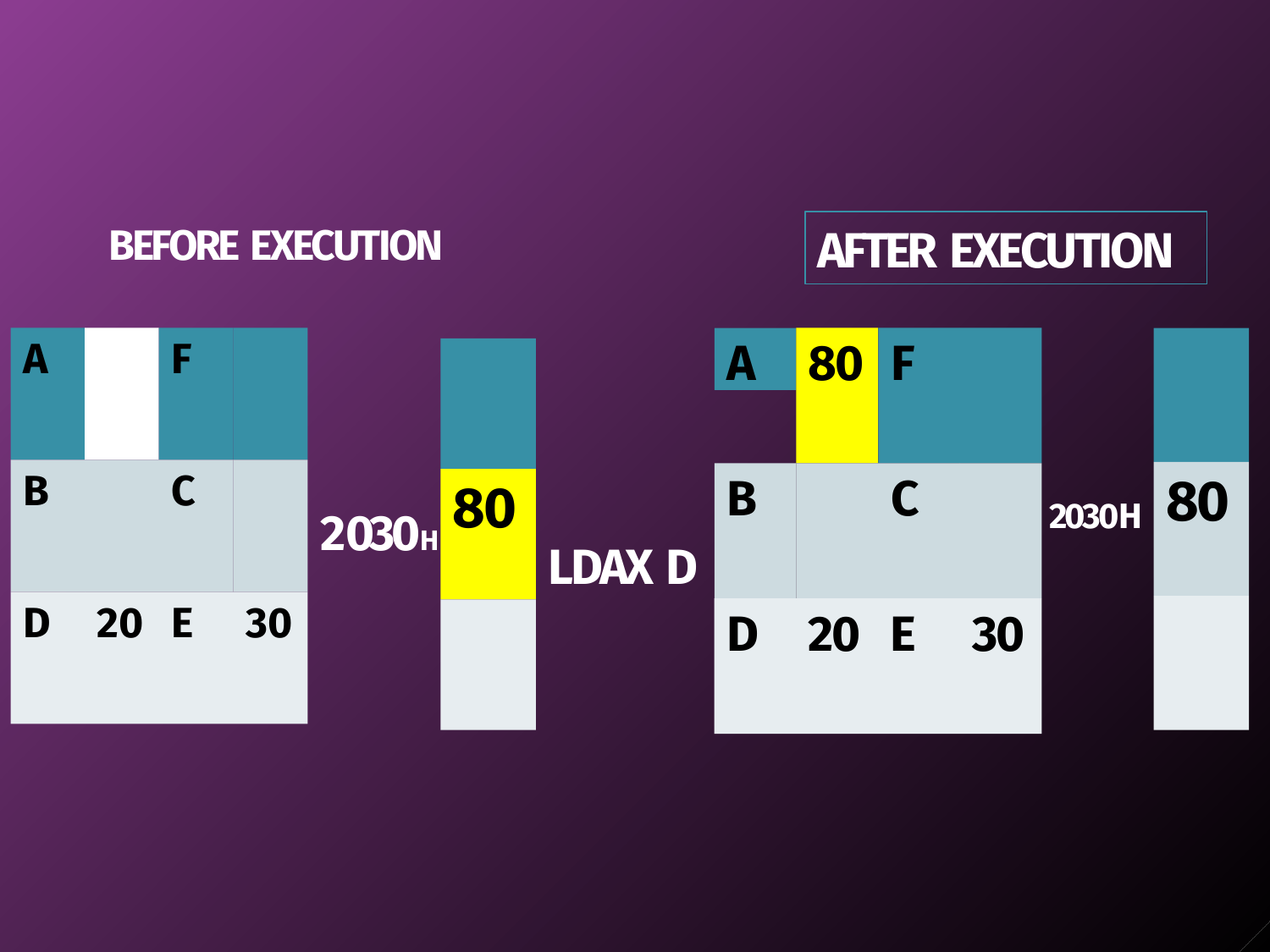

# AFTER EXECUTION
BEFORE EXECUTION
A

F

A

80

F

B
C
80

B
C
80
2030H
2030H
LDAX D
D	20	E	30
D	20	E	30